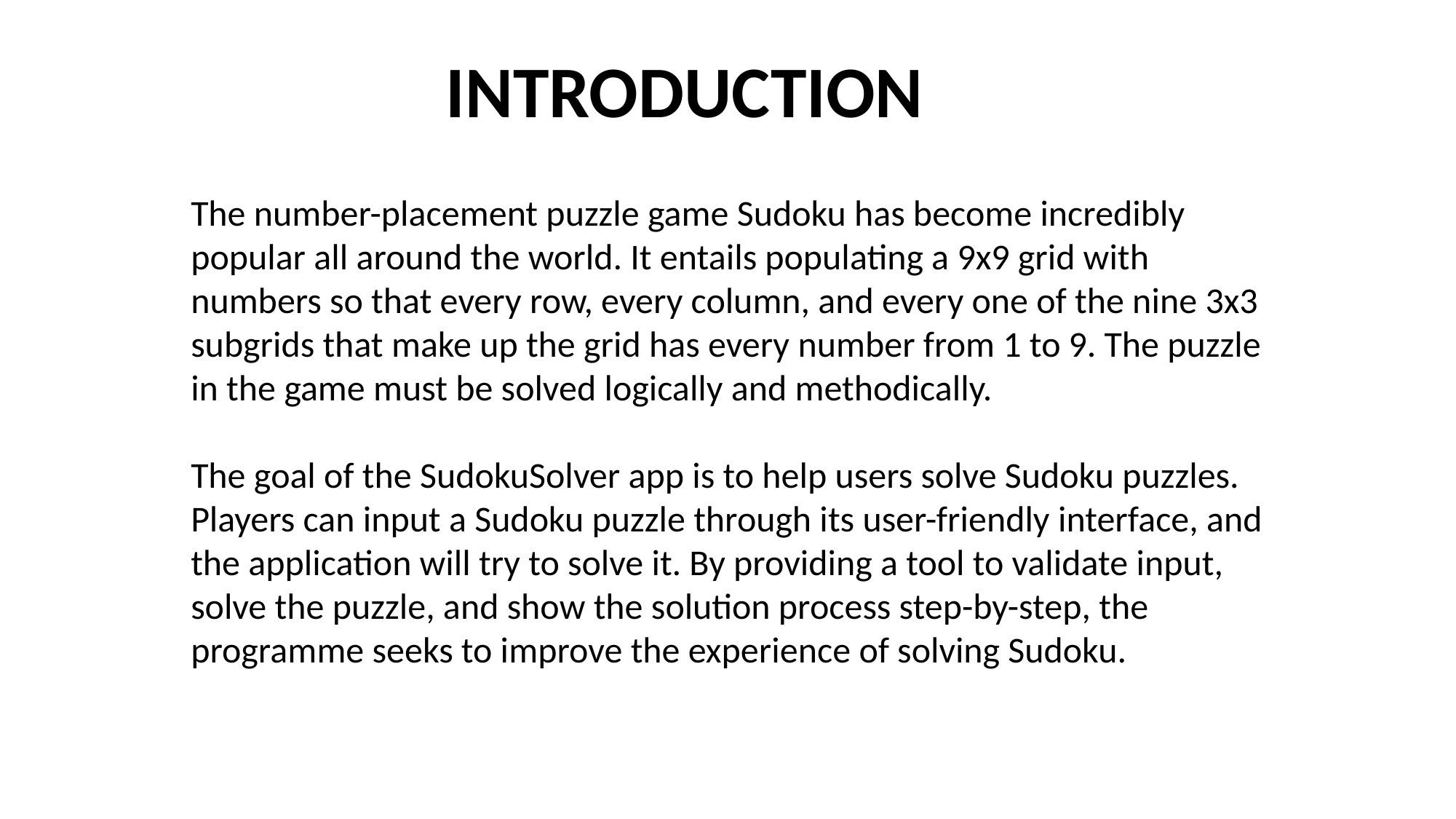

INTRODUCTION

The number-placement puzzle game Sudoku has become incredibly popular all around the world. It entails populating a 9x9 grid with numbers so that every row, every column, and every one of the nine 3x3 subgrids that make up the grid has every number from 1 to 9. The puzzle in the game must be solved logically and methodically.

The goal of the SudokuSolver app is to help users solve Sudoku puzzles. Players can input a Sudoku puzzle through its user-friendly interface, and the application will try to solve it. By providing a tool to validate input, solve the puzzle, and show the solution process step-by-step, the programme seeks to improve the experience of solving Sudoku.